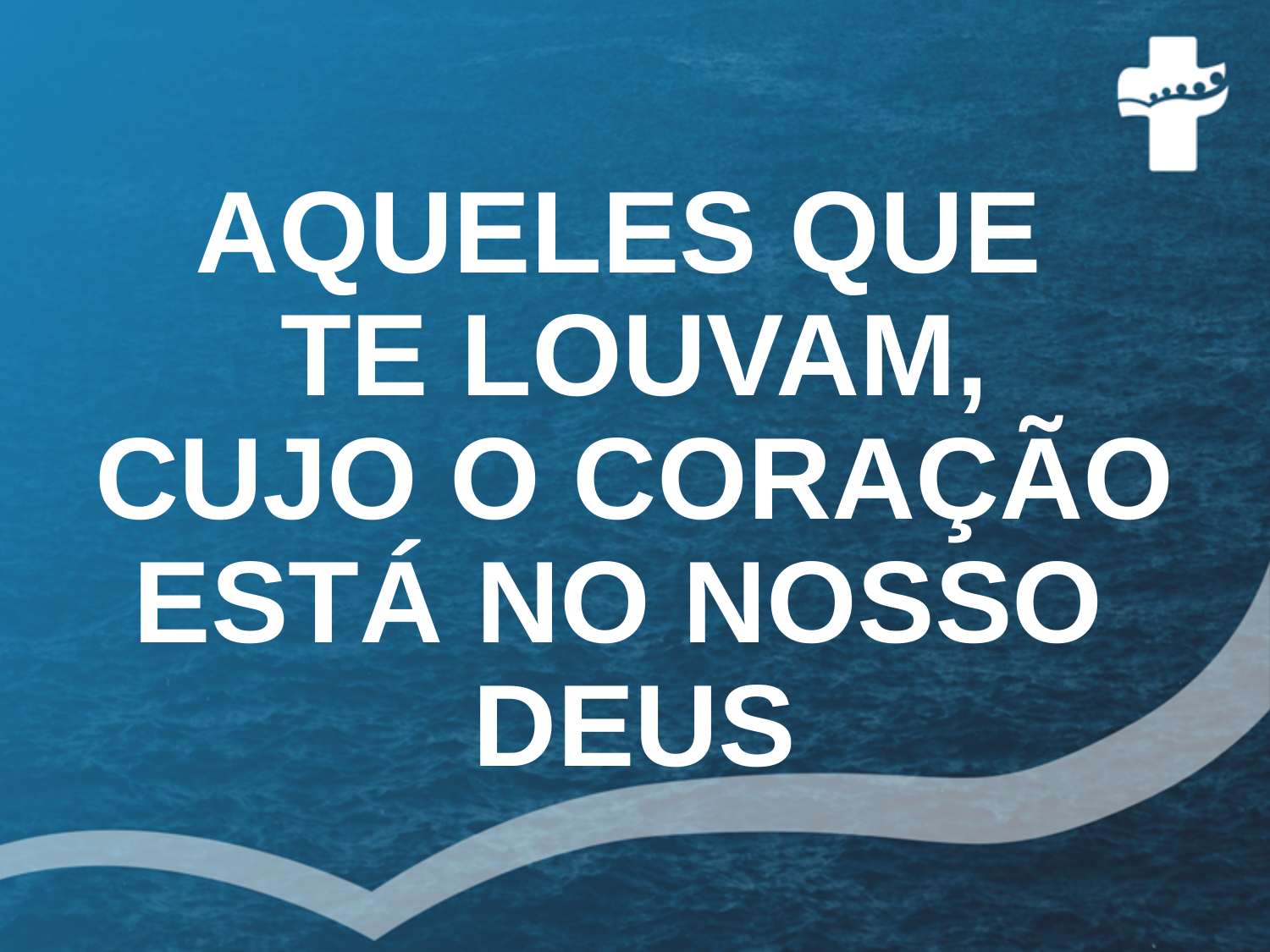

AQUELES QUE
TE LOUVAM,
 CUJO O CORAÇÃO
ESTÁ NO NOSSO
DEUS